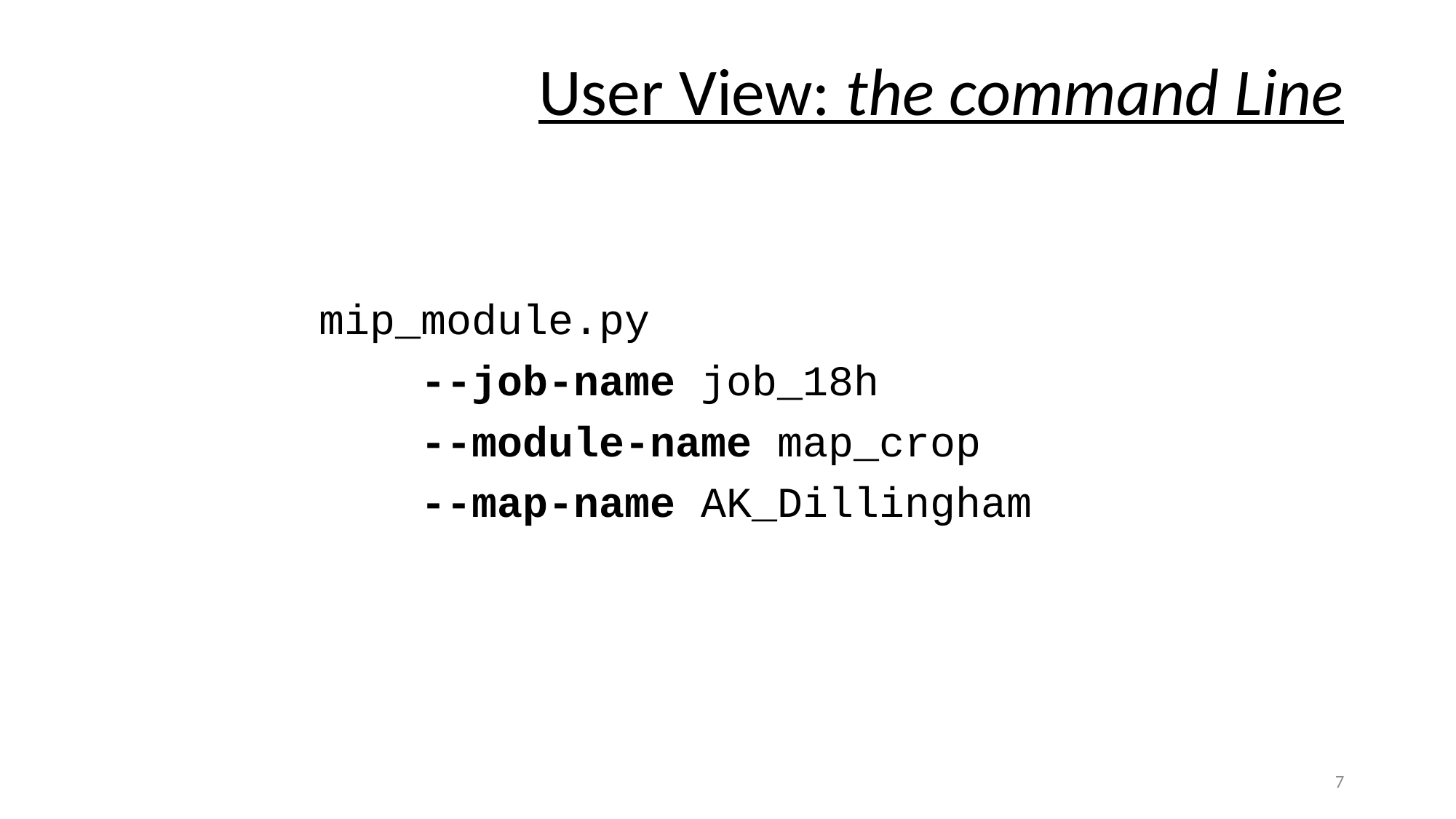

# User View: the command Line
mip_module.py
    --job-name job_18h
    --module-name map_crop
    --map-name AK_Dillingham

7